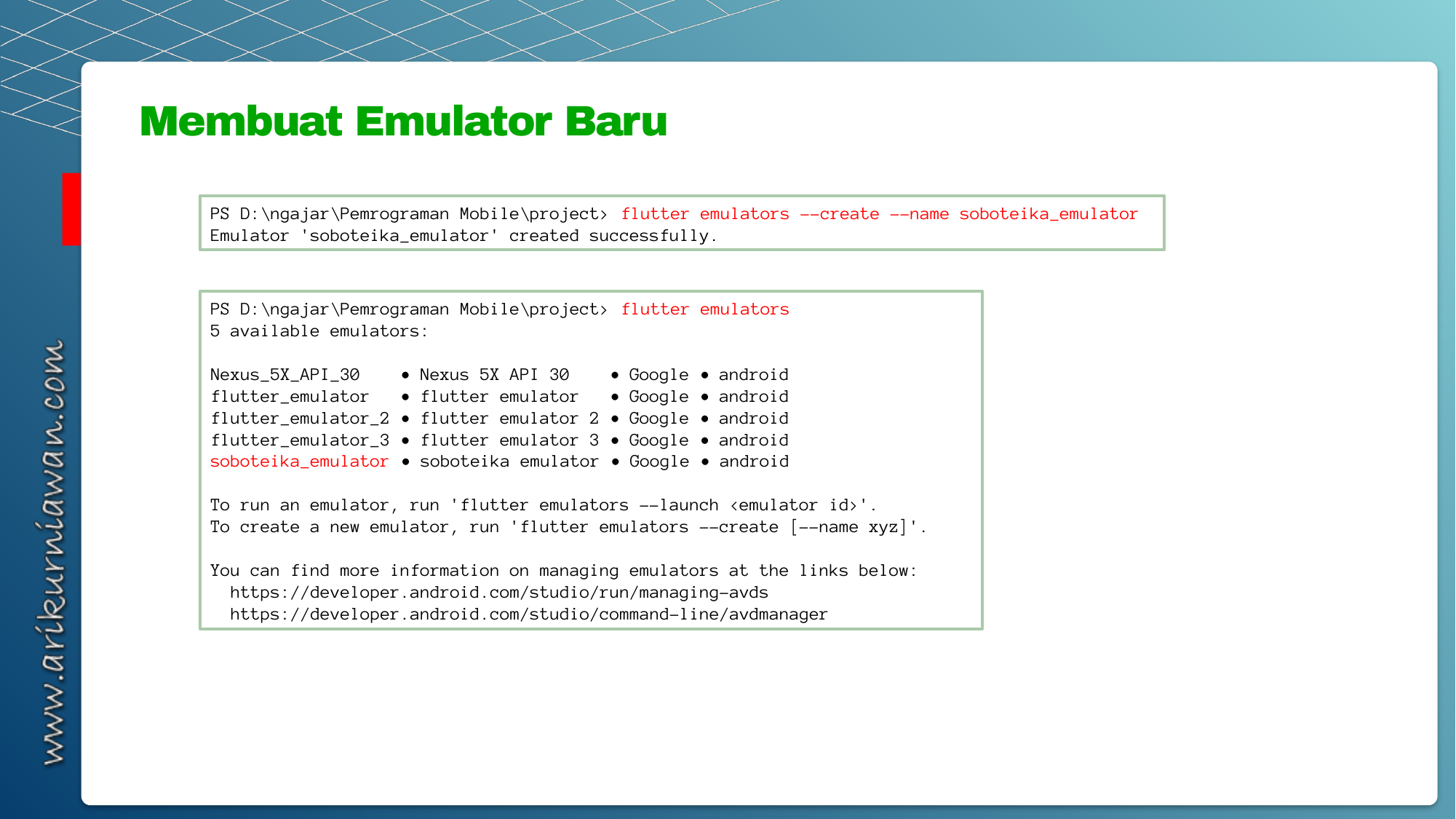

Membuat Emulator Baru
PS D:\ngajar\Pemrograman Mobile\project> flutter emulators --create --name soboteika_emulator
Emulator 'soboteika_emulator' created successfully.
PS D:\ngajar\Pemrograman Mobile\project> flutter emulators
5 available emulators:

Nexus_5X_API_30    • Nexus 5X API 30    • Google • android
flutter_emulator   • flutter emulator   • Google • android
flutter_emulator_2 • flutter emulator 2 • Google • android
flutter_emulator_3 • flutter emulator 3 • Google • android
soboteika_emulator • soboteika emulator • Google • android

To run an emulator, run 'flutter emulators --launch <emulator id>'.
To create a new emulator, run 'flutter emulators --create [--name xyz]'.

You can find more information on managing emulators at the links below:
  https://developer.android.com/studio/run/managing-avds
  https://developer.android.com/studio/command-line/avdmanager